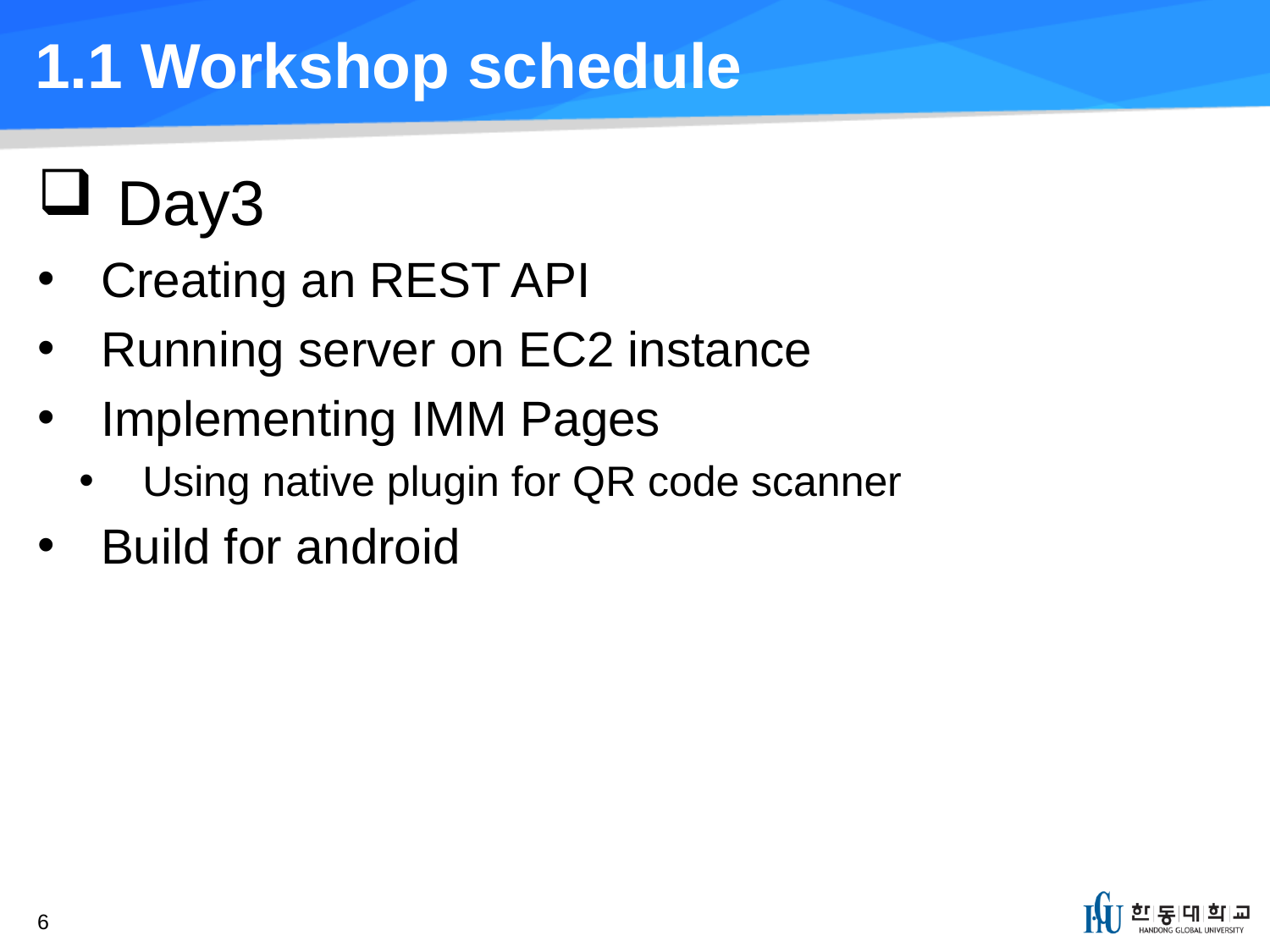

# 1.1 Workshop schedule
 Day3
Creating an REST API
Running server on EC2 instance
Implementing IMM Pages
Using native plugin for QR code scanner
Build for android

6